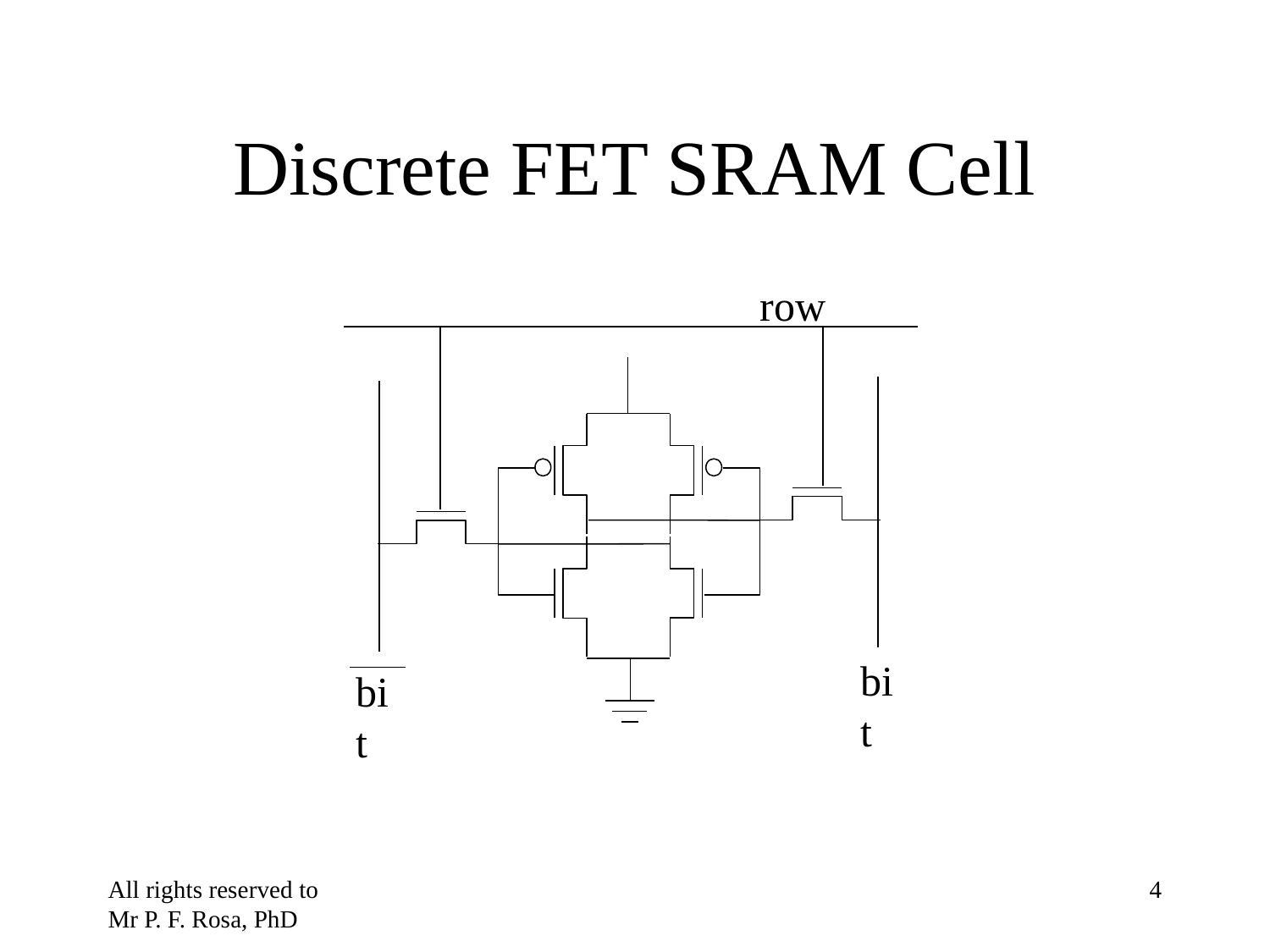

# Discrete FET SRAM Cell
row

bit
bit
All rights reserved to Mr P. F. Rosa, PhD
4